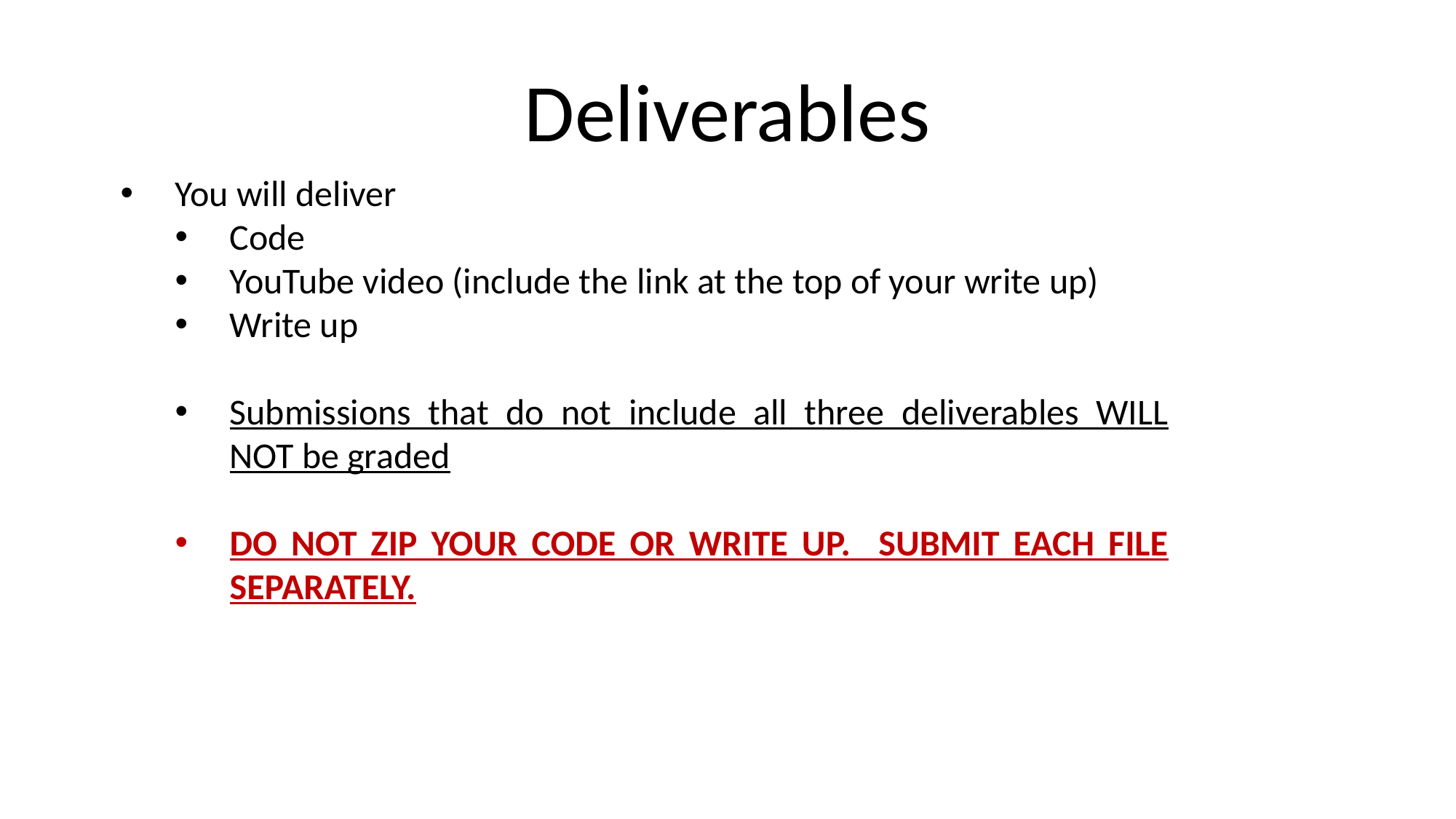

Deliverables
You will deliver
Code
YouTube video (include the link at the top of your write up)
Write up

Submissions that do not include all three deliverables WILL NOT be graded

DO NOT ZIP YOUR CODE OR WRITE UP.  SUBMIT EACH FILE SEPARATELY.